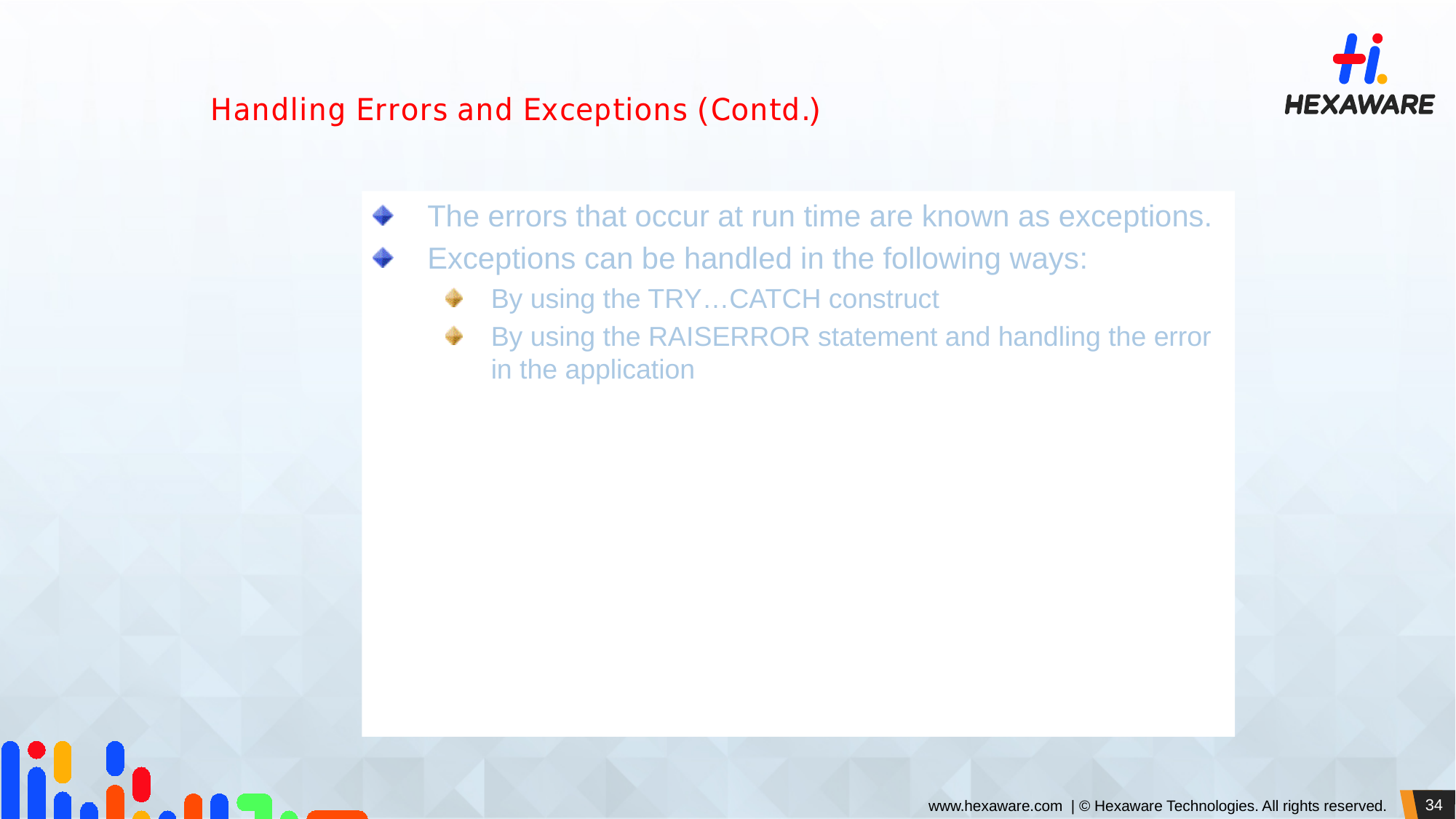

Handling Errors and Exceptions (Contd.)
The errors that occur at run time are known as exceptions.
Exceptions can be handled in the following ways:
By using the TRY…CATCH construct
By using the RAISERROR statement and handling the error in the application